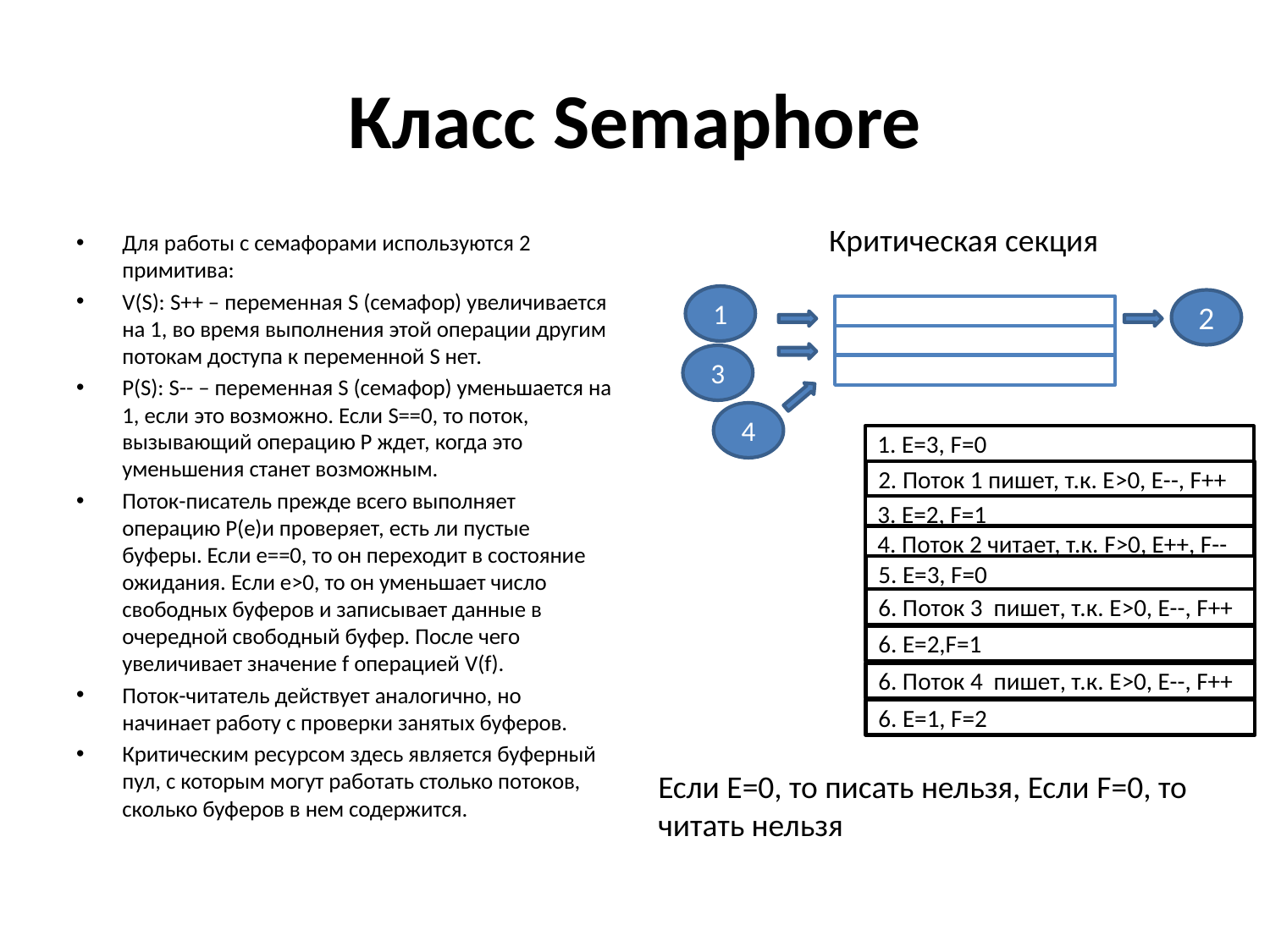

# Класс Semaphore
Критическая секция
1
2

3

4
1. Е=3, F=0
2. Поток 1 пишет, т.к. Е>0, E--, F++
3. E=2, F=1
4. Поток 2 читает, т.к. F>0, E++, F--
5. E=3, F=0
6. Поток 3  пишет, т.к. Е>0, E--, F++
6. E=2,F=1
6. Поток 4  пишет, т.к. Е>0, E--, F++
6. E=1, F=2
Для работы с семафорами используются 2 примитива:
V(S): S++ – переменная S (семафор) увеличивается на 1, во время выполнения этой операции другим потокам доступа к переменной S нет.
Р(S): S-- – переменная S (семафор) уменьшается на 1, если это возможно. Если S==0, то поток, вызывающий операцию Р ждет, когда это уменьшения станет возможным.
Поток-писатель прежде всего выполняет операцию Р(е)и проверяет, есть ли пустые буферы. Если е==0, то он переходит в состояние ожидания. Если е>0, то он уменьшает число свободных буферов и записывает данные в очередной свободный буфер. После чего увеличивает значение f операцией V(f).
Поток-читатель действует аналогично, но начинает работу с проверки занятых буферов.
Критическим ресурсом здесь является буферный пул, с которым могут работать столько потоков, сколько буферов в нем содержится.

Если Е=0, то писать нельзя, Если F=0, то читать нельзя